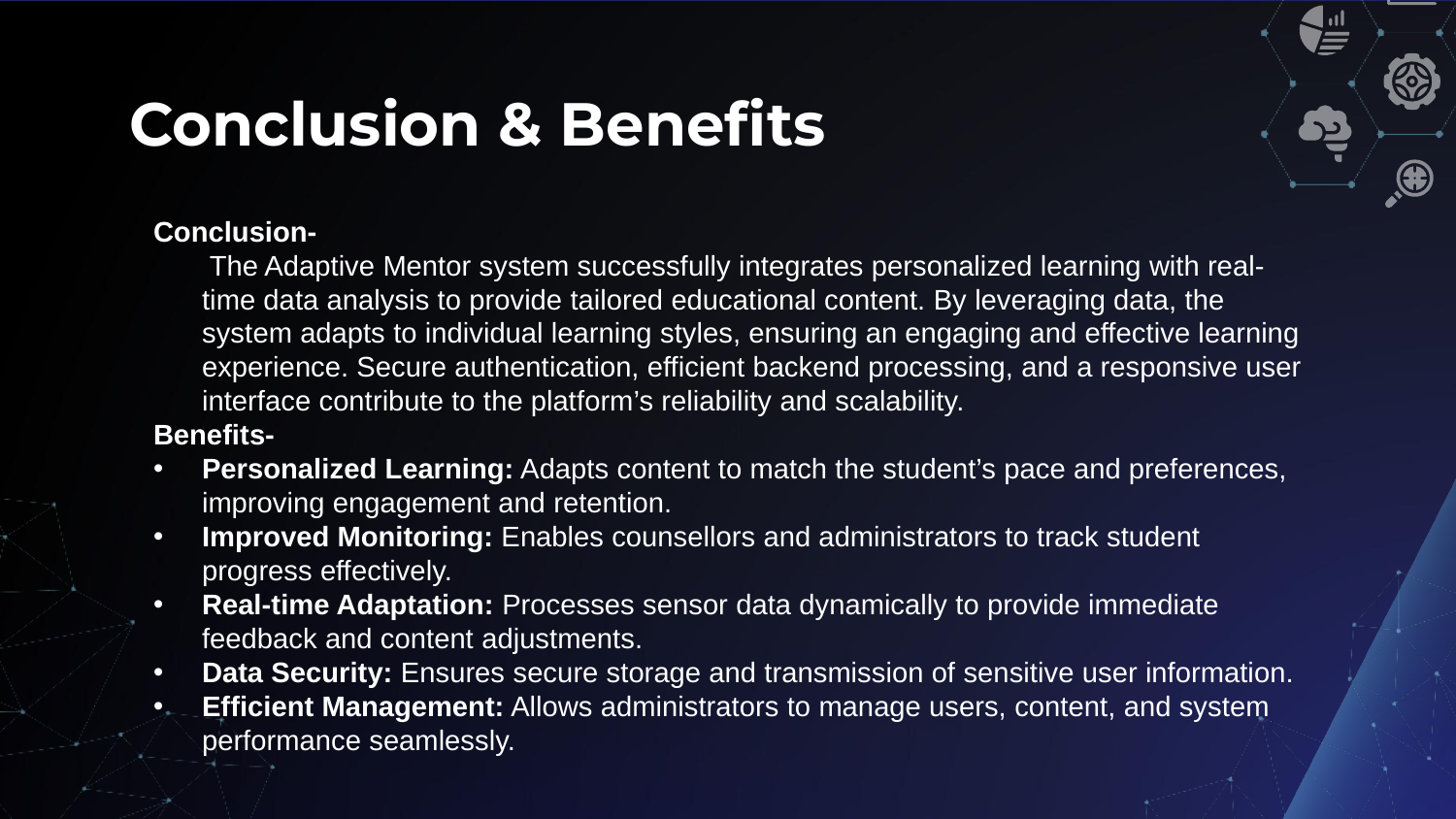

# Conclusion & Benefits
Conclusion-
       The Adaptive Mentor system successfully integrates personalized learning with real-time data analysis to provide tailored educational content. By leveraging data, the system adapts to individual learning styles, ensuring an engaging and effective learning experience. Secure authentication, efficient backend processing, and a responsive user interface contribute to the platform’s reliability and scalability.
Benefits-
Personalized Learning: Adapts content to match the student’s pace and preferences, improving engagement and retention.
Improved Monitoring: Enables counsellors and administrators to track student progress effectively.
Real-time Adaptation: Processes sensor data dynamically to provide immediate feedback and content adjustments.
Data Security: Ensures secure storage and transmission of sensitive user information.
Efficient Management: Allows administrators to manage users, content, and system performance seamlessly.